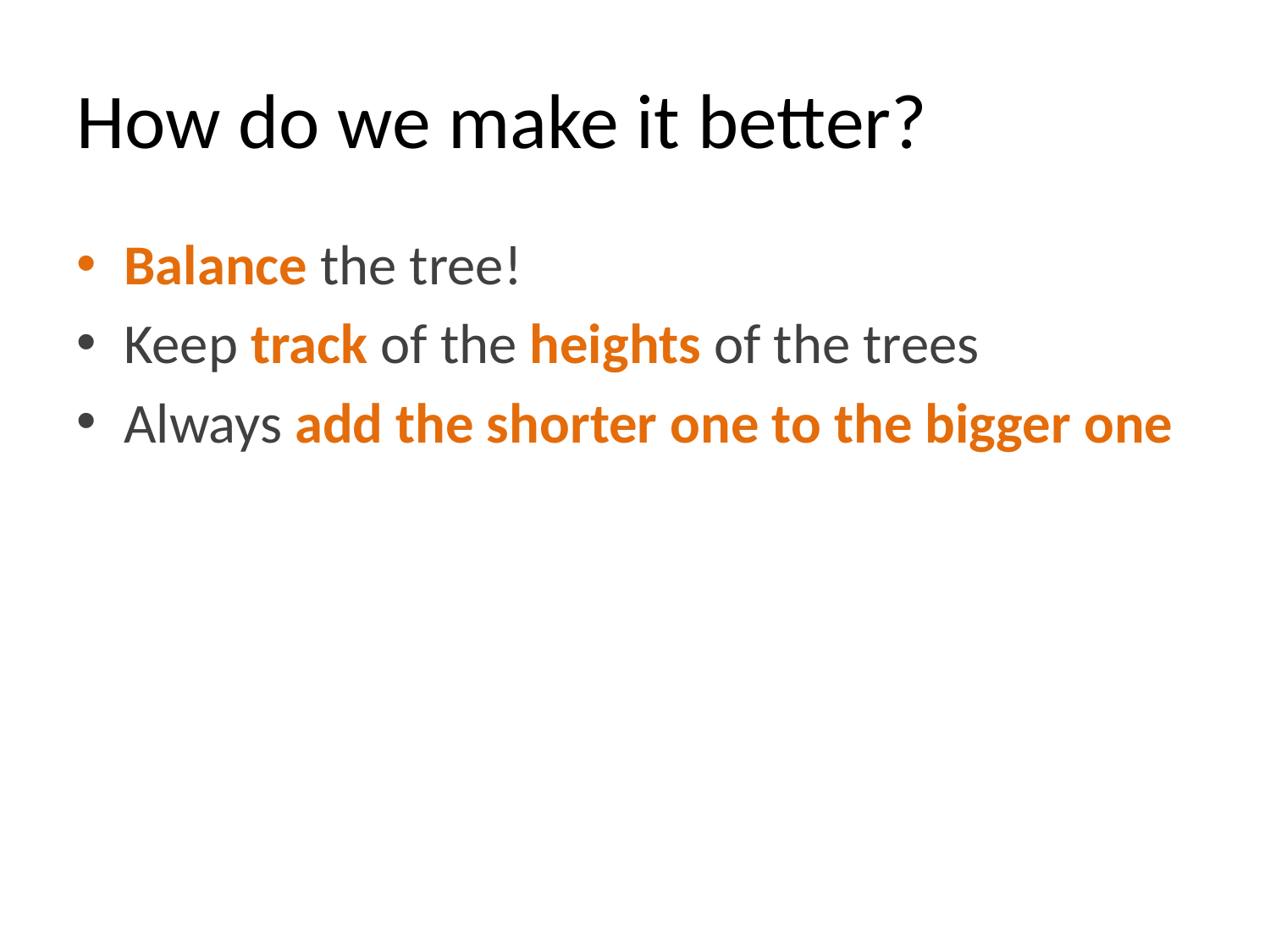

# How do we make it better?
Balance the tree!
Keep track of the heights of the trees
Always add the shorter one to the bigger one